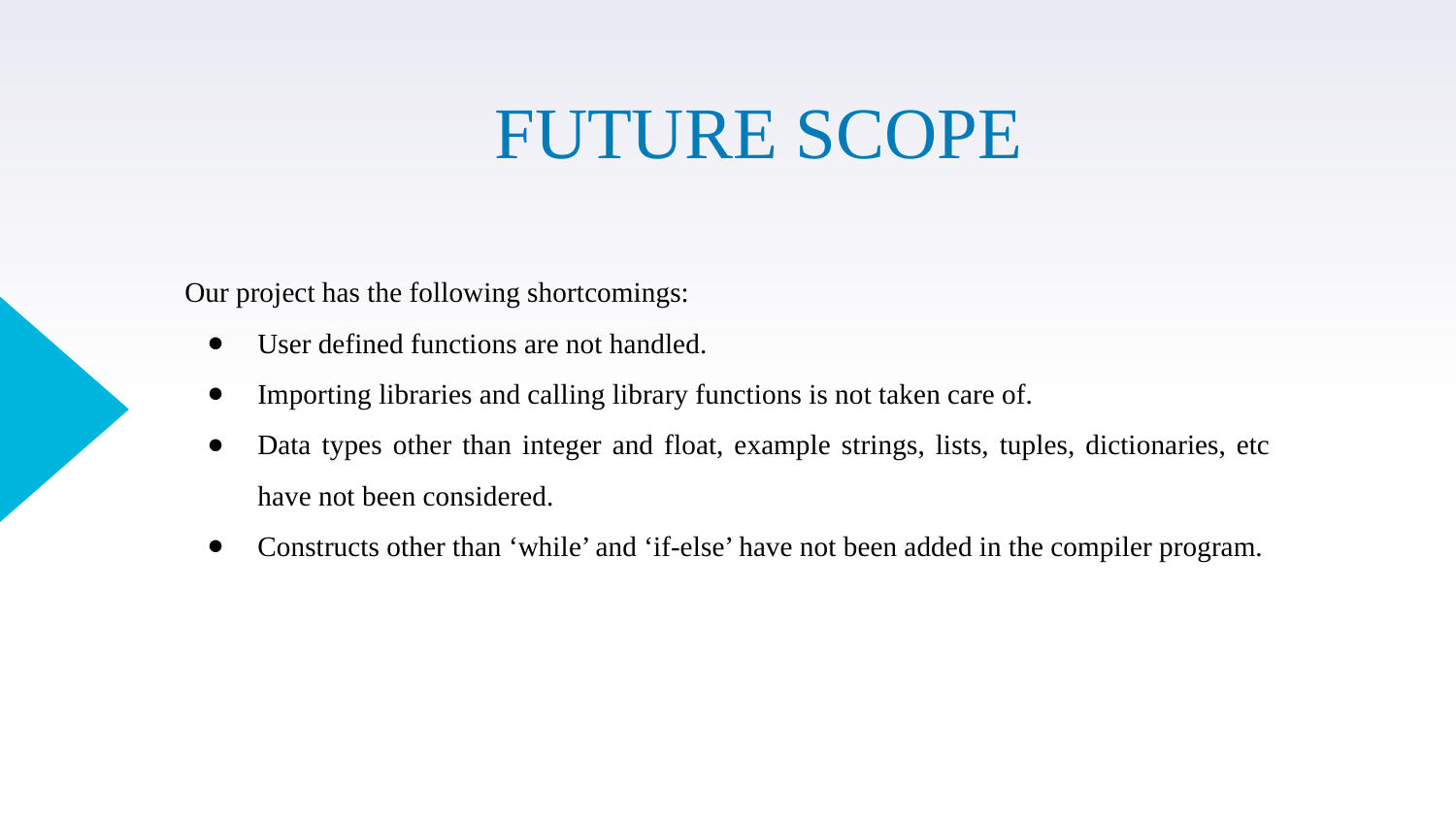

# FUTURE SCOPE
Our project has the following shortcomings:
User defined functions are not handled.
Importing libraries and calling library functions is not taken care of.
Data types other than integer and float, example strings, lists, tuples, dictionaries, etc have not been considered.
Constructs other than ‘while’ and ‘if-else’ have not been added in the compiler program.